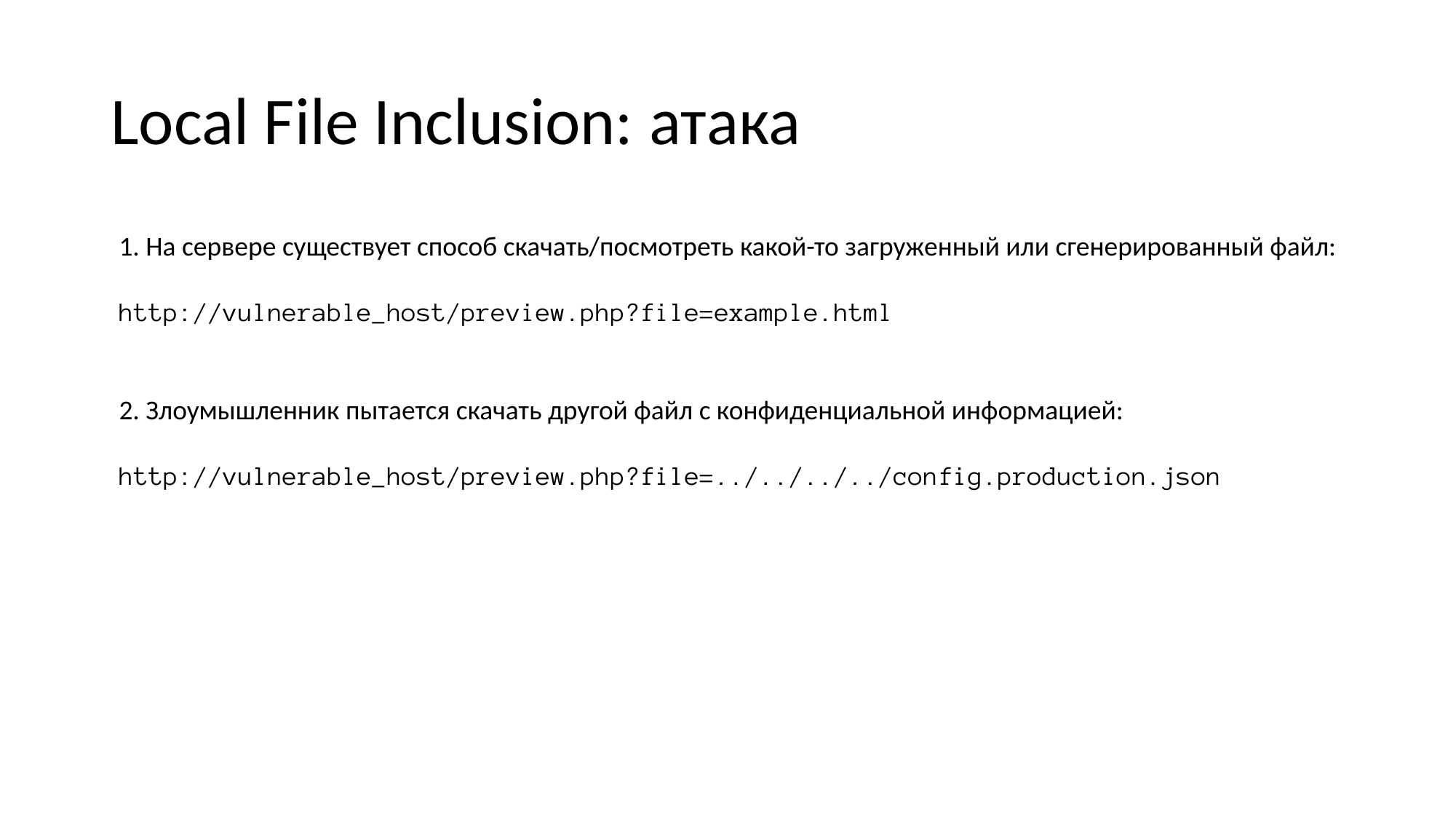

# Local File Inclusion: атака
1. На сервере существует способ скачать/посмотреть какой-то загруженный или сгенерированный файл:

http://vulnerable_host/preview.php?file=example.html

2. Злоумышленник пытается скачать другой файл с конфиденциальной информацией:

http://vulnerable_host/preview.php?file=../../../../config.production.json